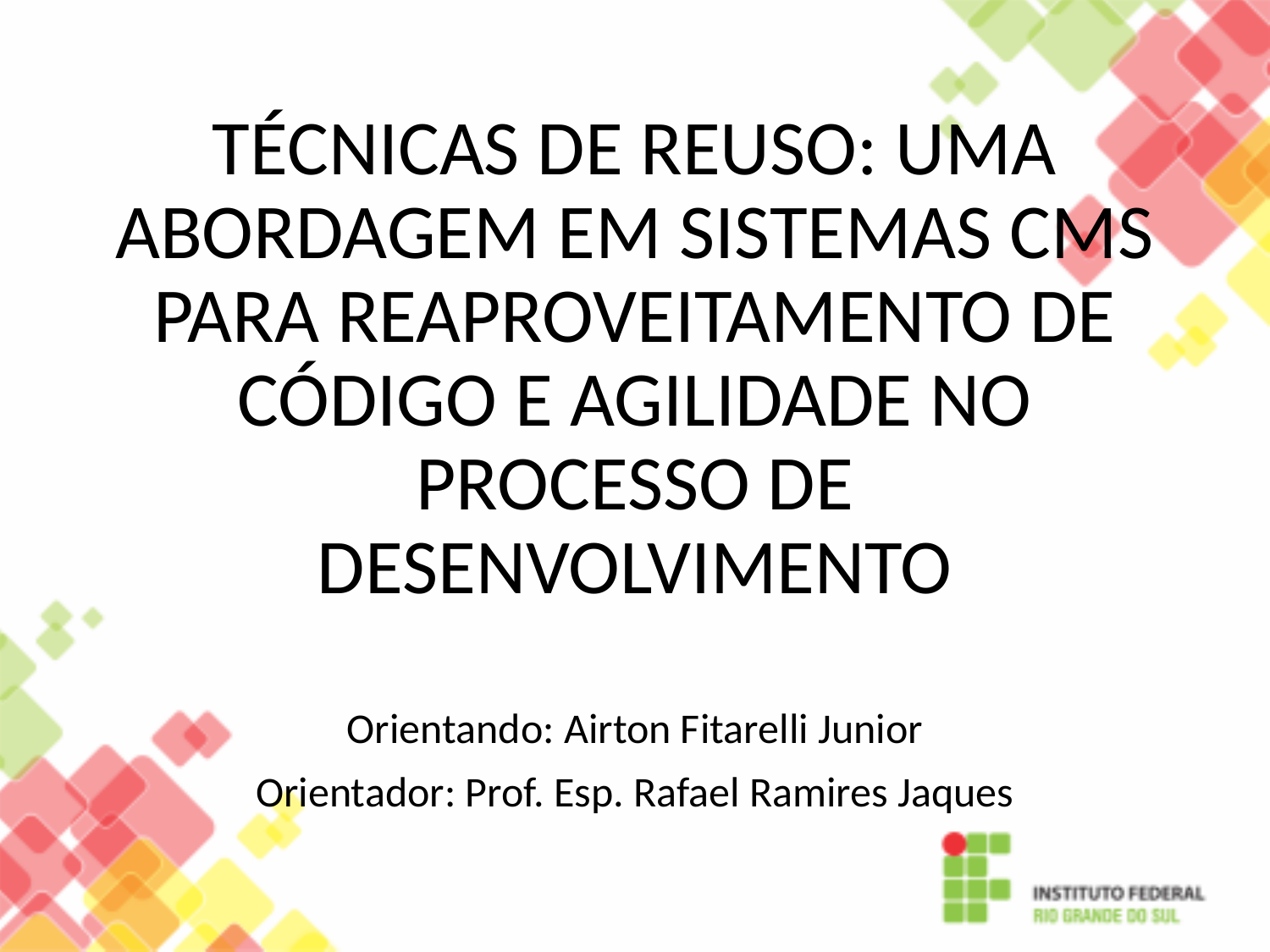

# TÉCNICAS DE REUSO: UMA ABORDAGEM EM SISTEMAS CMS PARA REAPROVEITAMENTO DE CÓDIGO E AGILIDADE NO PROCESSO DE DESENVOLVIMENTO
Orientando: Airton Fitarelli Junior
Orientador: Prof. Esp. Rafael Ramires Jaques